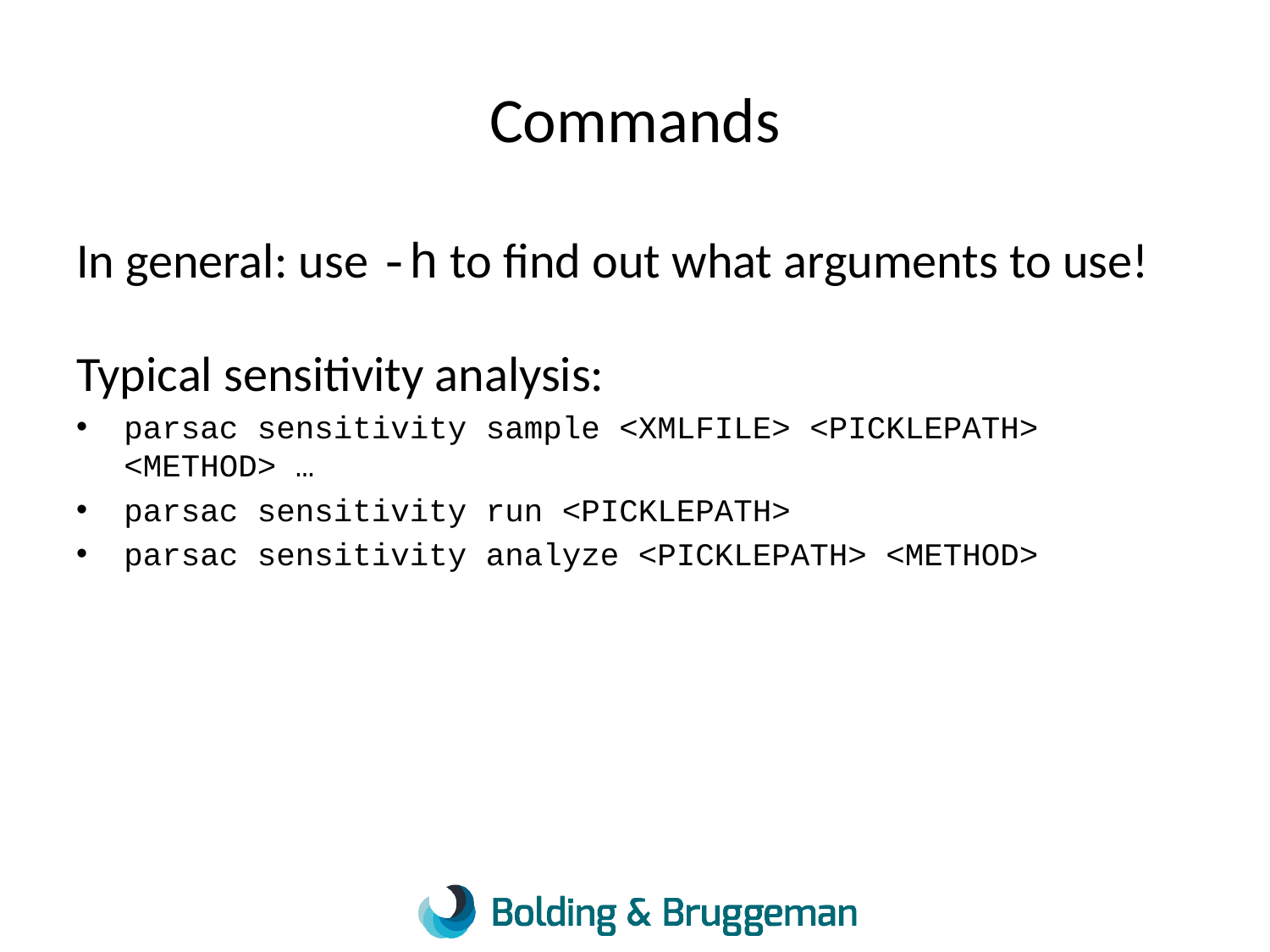

# Commands
In general: use -h to find out what arguments to use!

Typical sensitivity analysis:
parsac sensitivity sample <XMLFILE> <PICKLEPATH> <METHOD> …
parsac sensitivity run <PICKLEPATH>
parsac sensitivity analyze <PICKLEPATH> <METHOD>